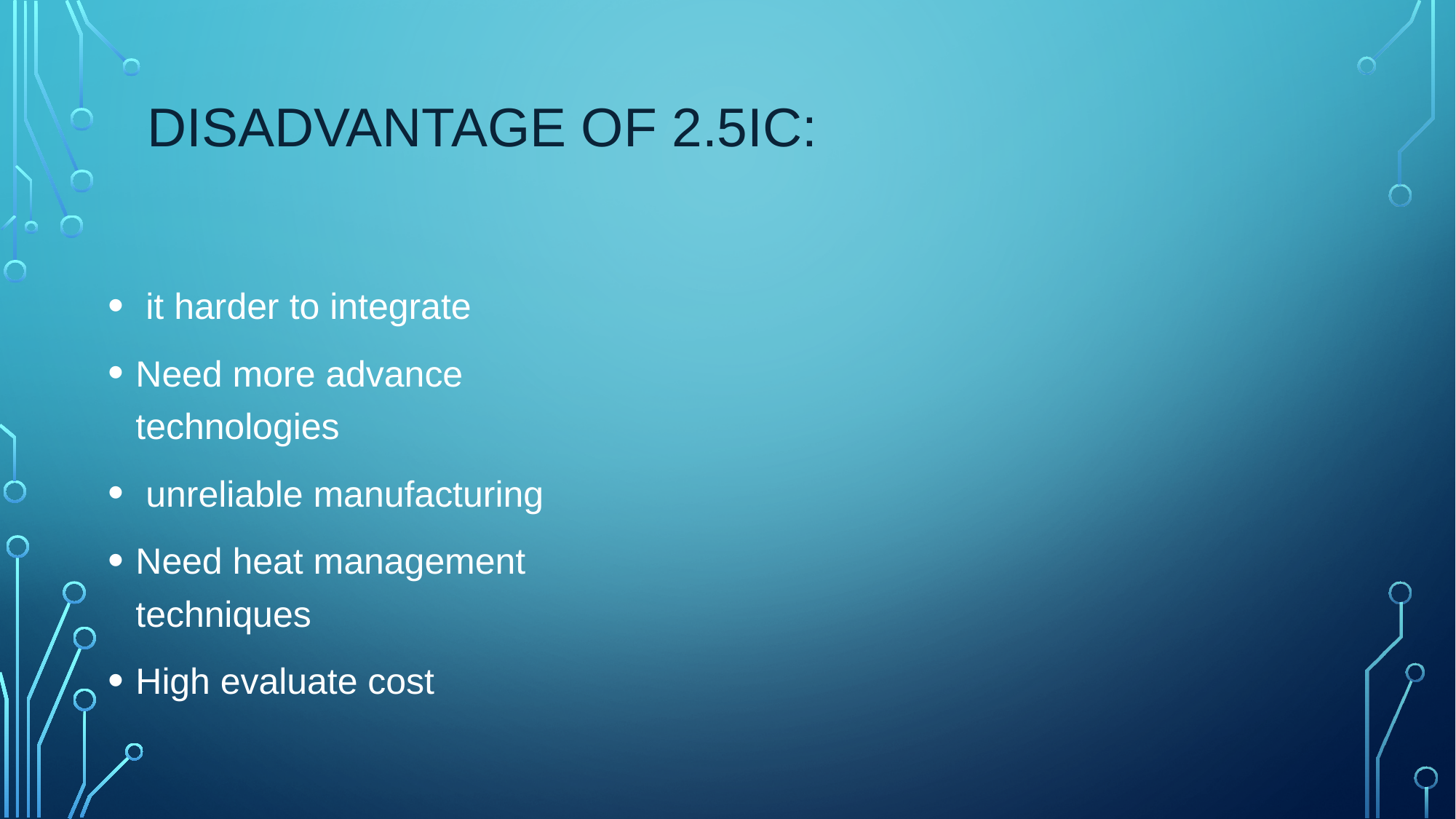

# Disadvantage of 2.5ic:
 it harder to integrate
Need more advance technologies
 unreliable manufacturing
Need heat management techniques
High evaluate cost